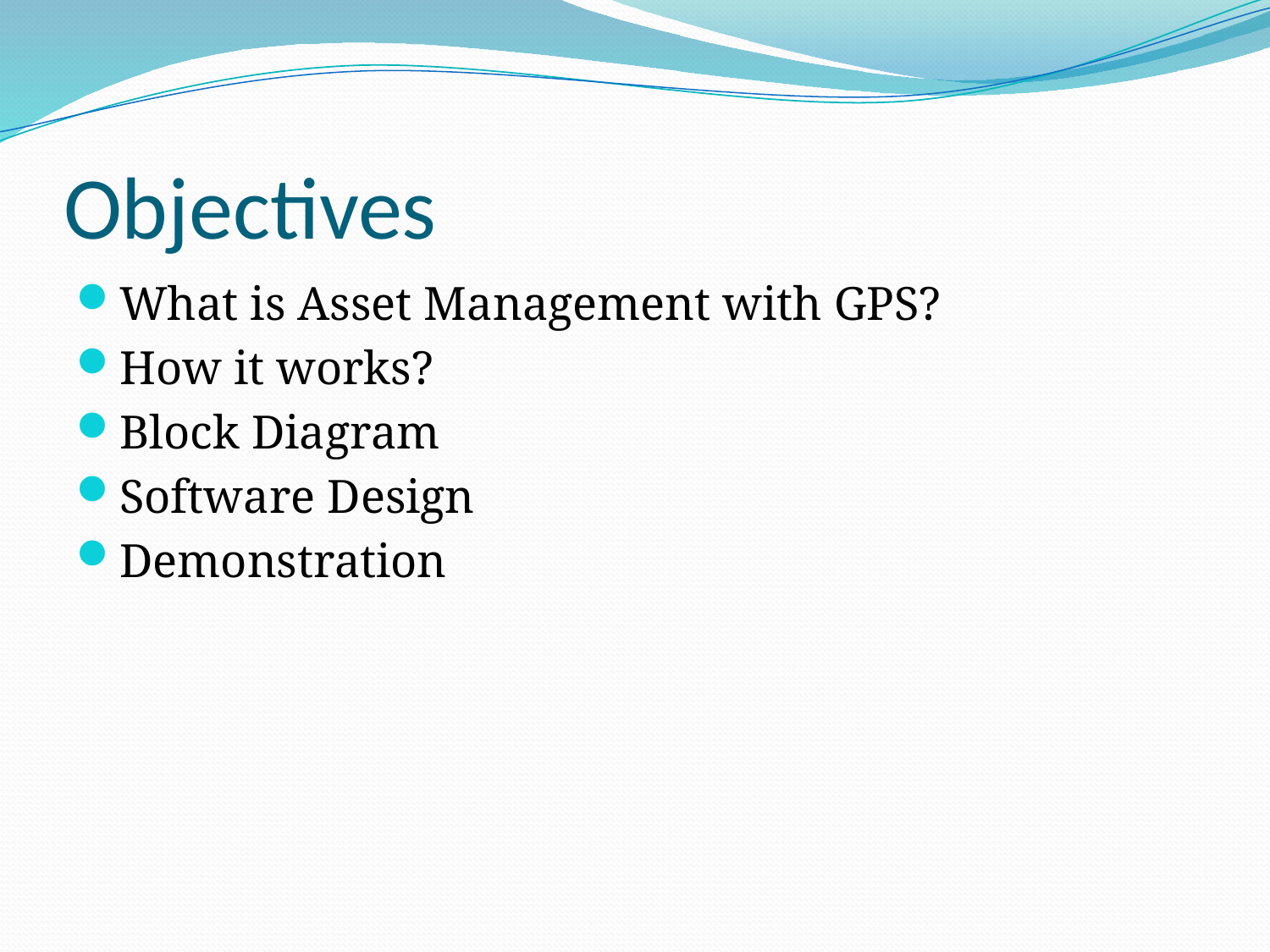

# Objectives
What is Asset Management with GPS?
How it works?
Block Diagram
Software Design
Demonstration